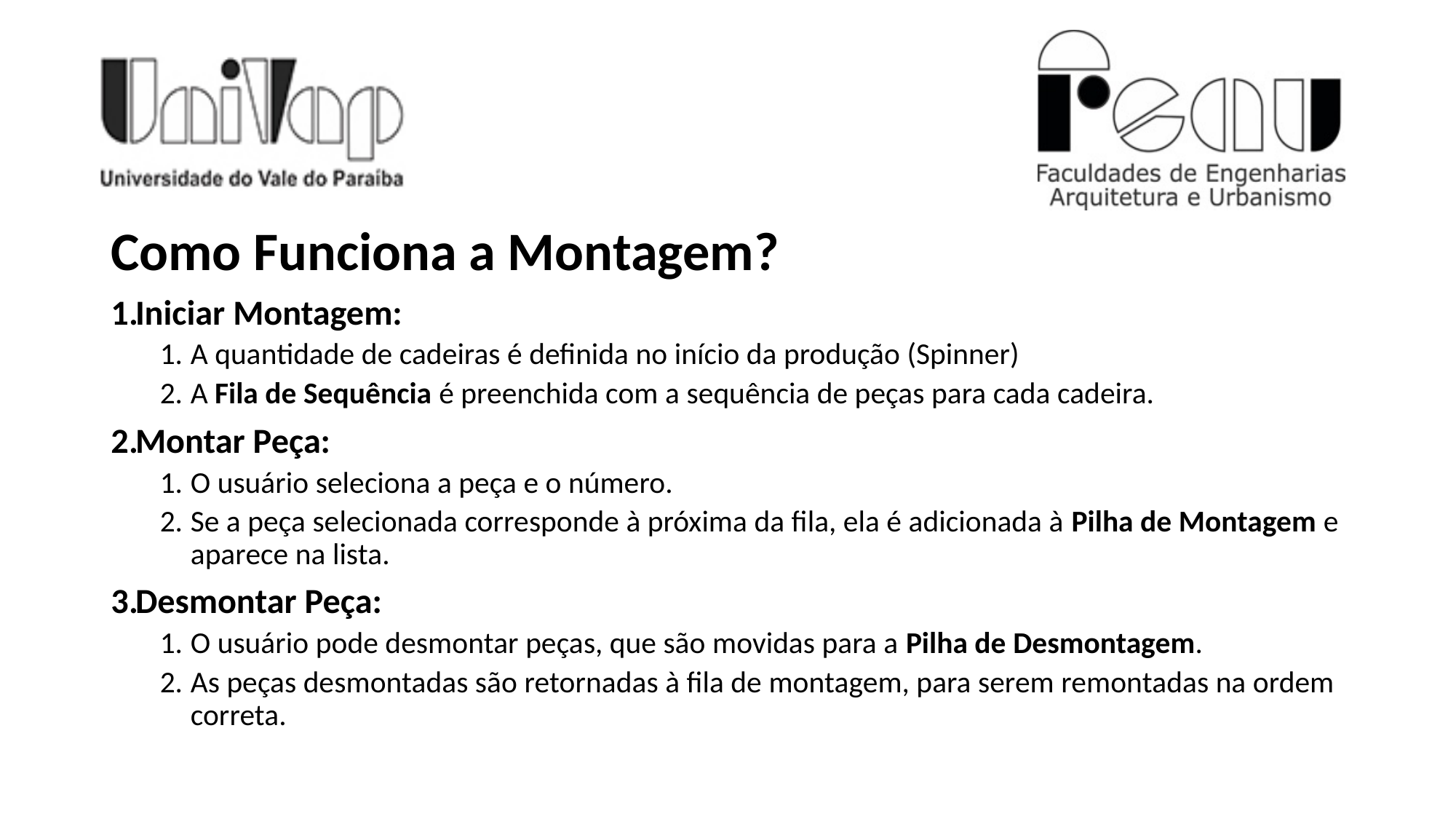

#
Como Funciona a Montagem?
Iniciar Montagem:
A quantidade de cadeiras é definida no início da produção (Spinner)
A Fila de Sequência é preenchida com a sequência de peças para cada cadeira.
Montar Peça:
O usuário seleciona a peça e o número.
Se a peça selecionada corresponde à próxima da fila, ela é adicionada à Pilha de Montagem e aparece na lista.
Desmontar Peça:
O usuário pode desmontar peças, que são movidas para a Pilha de Desmontagem.
As peças desmontadas são retornadas à fila de montagem, para serem remontadas na ordem correta.